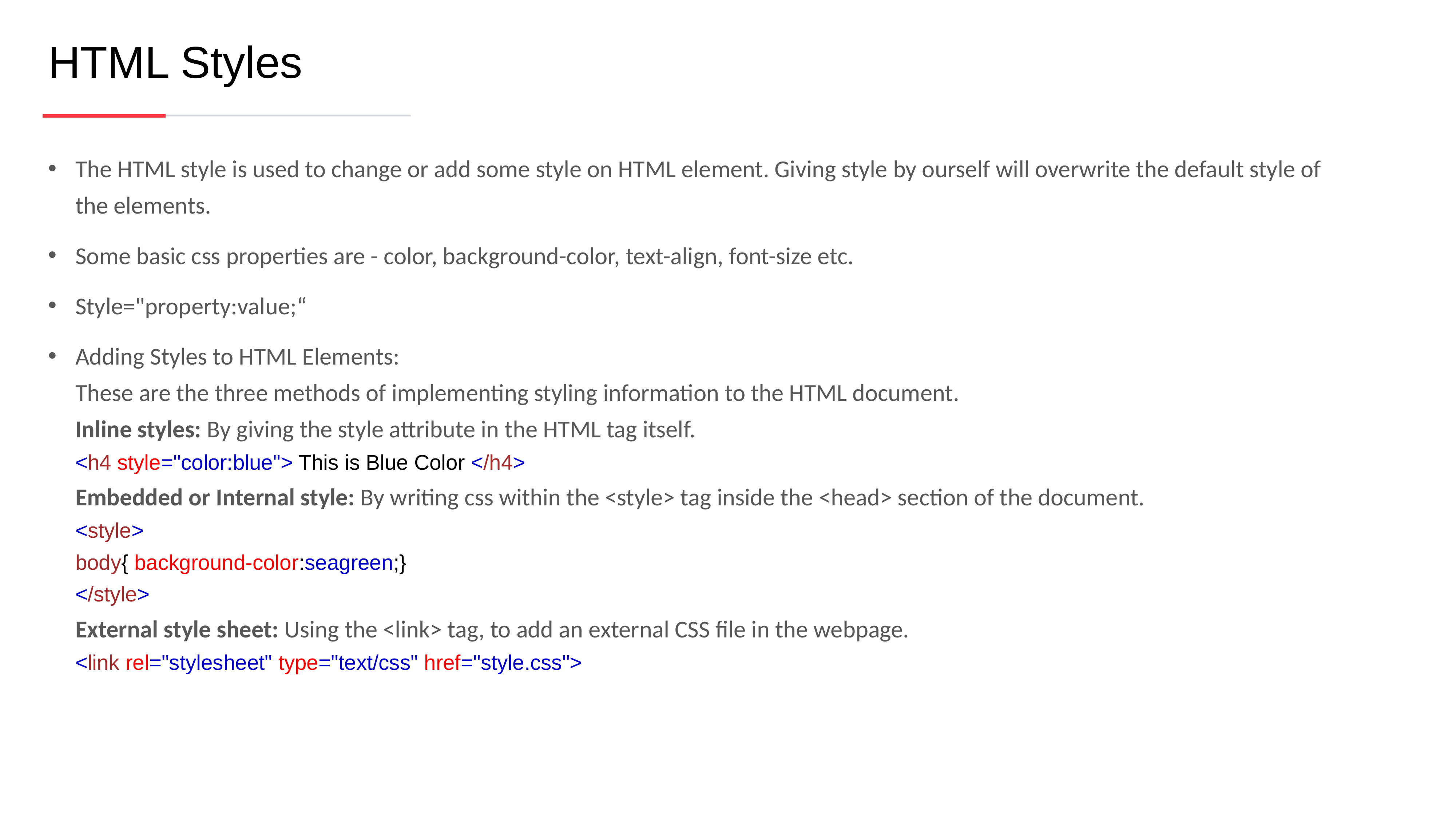

HTML Styles
The HTML style is used to change or add some style on HTML element. Giving style by ourself will overwrite the default style of the elements.
Some basic css properties are - color, background-color, text-align, font-size etc.
Style="property:value;“
Adding Styles to HTML Elements:
These are the three methods of implementing styling information to the HTML document.
Inline styles: By giving the style attribute in the HTML tag itself.
<h4 style="color:blue"> This is Blue Color </h4>
Embedded or Internal style: By writing css within the <style> tag inside the <head> section of the document.
<style>
body{ background-color:seagreen;}
</style>
External style sheet: Using the <link> tag, to add an external CSS file in the webpage.
<link rel="stylesheet" type="text/css" href="style.css">